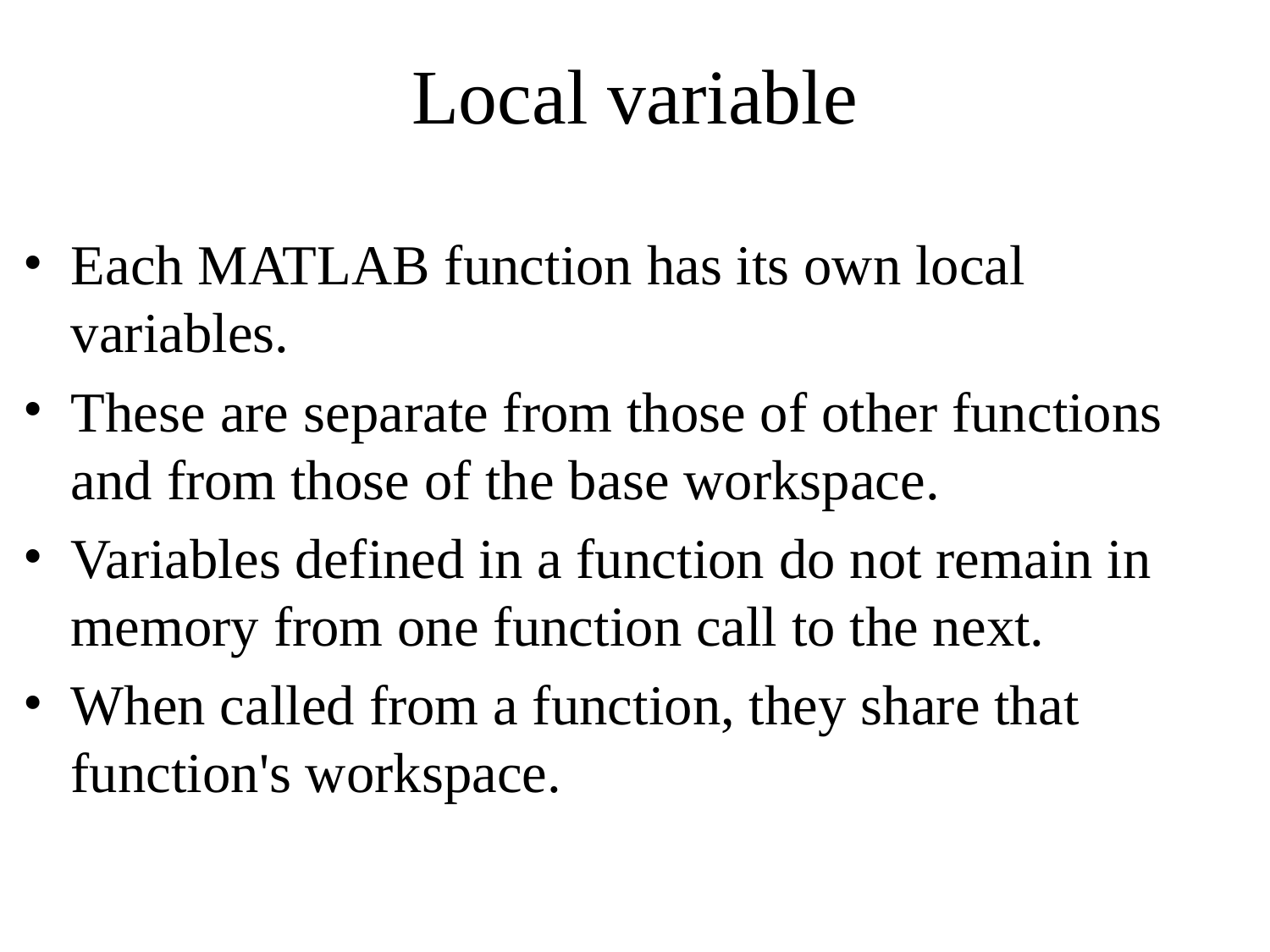

# Local variable
Each MATLAB function has its own local variables.
These are separate from those of other functions and from those of the base workspace.
Variables defined in a function do not remain in memory from one function call to the next.
When called from a function, they share that function's workspace.